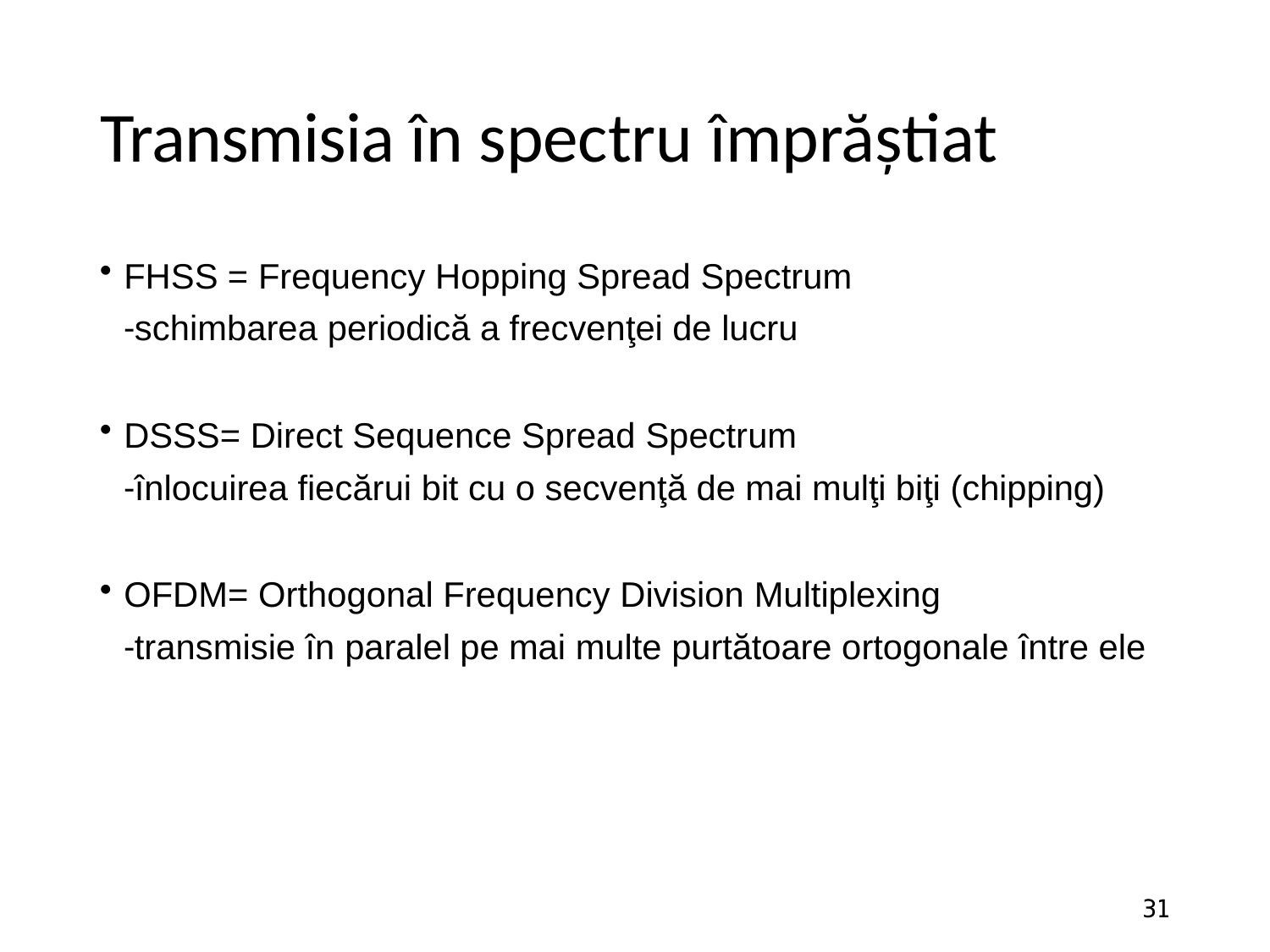

# Transmisia în spectru împrăștiat
FHSS = Frequency Hopping Spread Spectrum
-schimbarea periodică a frecvenţei de lucru

DSSS= Direct Sequence Spread Spectrum
-înlocuirea fiecărui bit cu o secvenţă de mai mulţi biţi (chipping)

OFDM= Orthogonal Frequency Division Multiplexing
-transmisie în paralel pe mai multe purtătoare ortogonale între ele
31